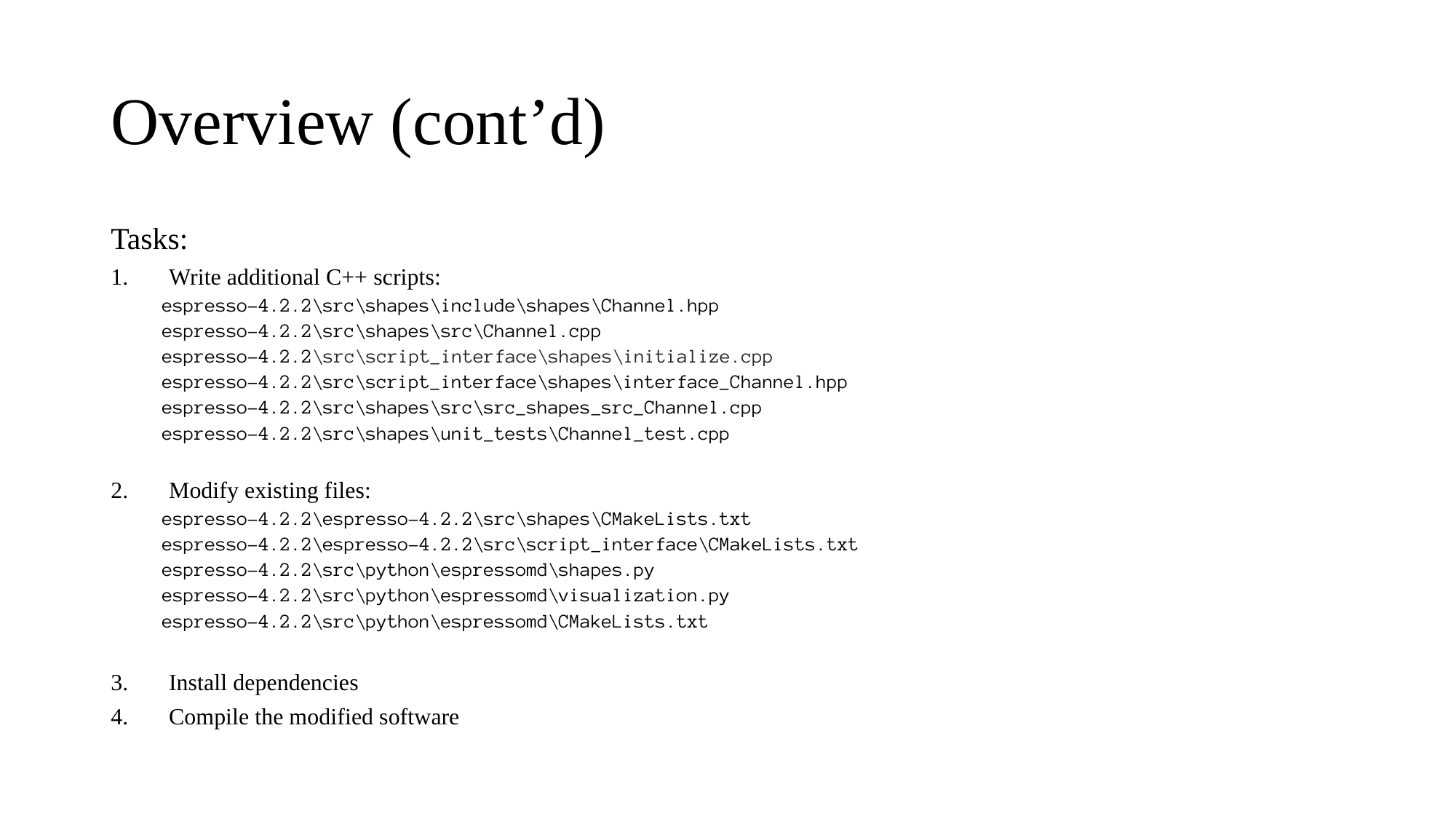

# Overview (cont’d)
Tasks:
Write additional C++ scripts:
	espresso-4.2.2\src\shapes\include\shapes\Channel.hpp
	espresso-4.2.2\src\shapes\src\Channel.cpp
	espresso-4.2.2\src\script_interface\shapes\initialize.cpp
	espresso-4.2.2\src\script_interface\shapes\interface_Channel.hpp
	espresso-4.2.2\src\shapes\src\src_shapes_src_Channel.cpp
	espresso-4.2.2\src\shapes\unit_tests\Channel_test.cpp

Modify existing files:
	espresso-4.2.2\espresso-4.2.2\src\shapes\CMakeLists.txt
	espresso-4.2.2\espresso-4.2.2\src\script_interface\CMakeLists.txt
	espresso-4.2.2\src\python\espressomd\shapes.py
	espresso-4.2.2\src\python\espressomd\visualization.py
	espresso-4.2.2\src\python\espressomd\CMakeLists.txt

Install dependencies
Compile the modified software